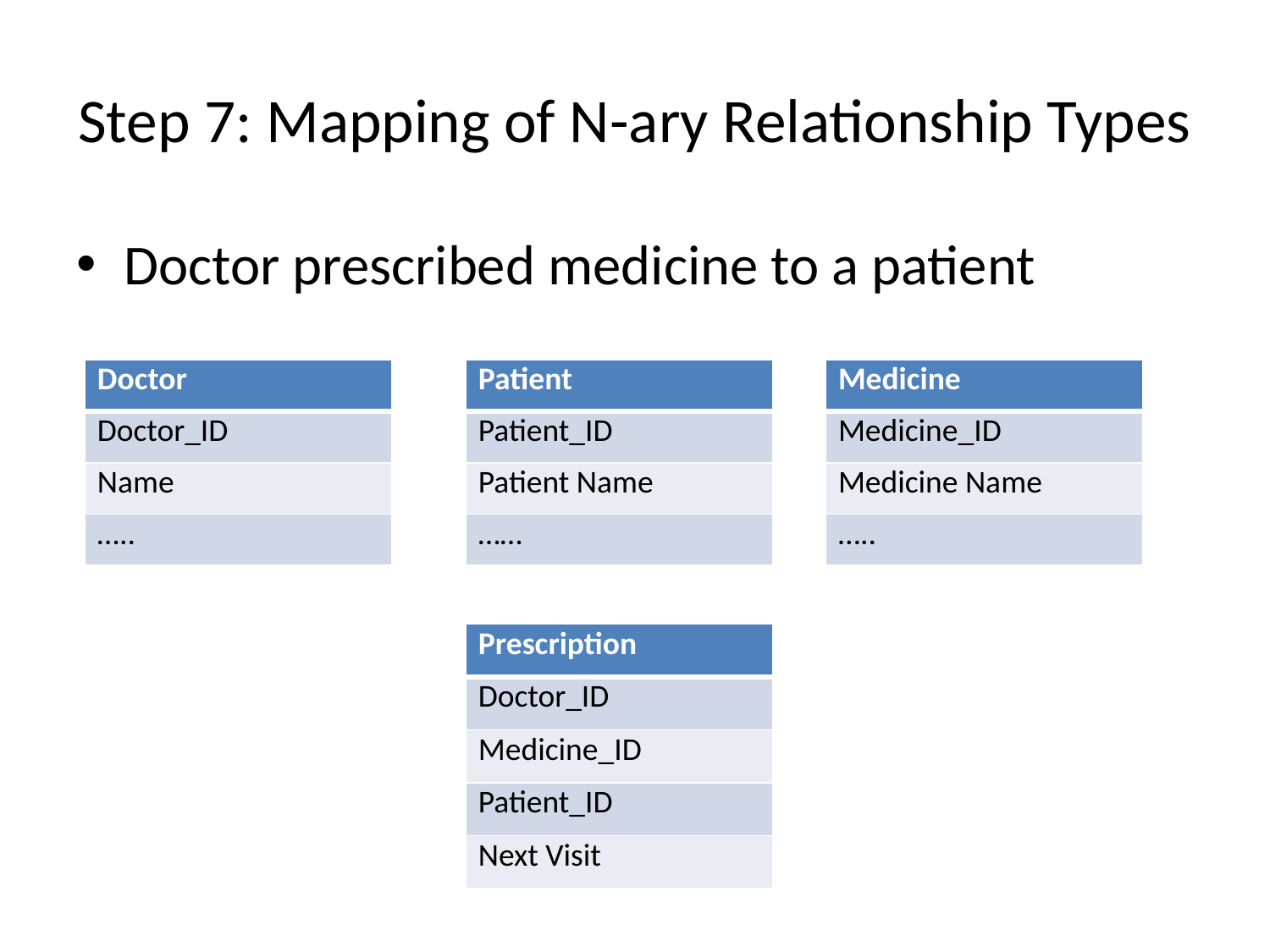

# Step 7: Mapping of N-ary Relationship Types
Doctor prescribed medicine to a patient
| Doctor |
| --- |
| Doctor\_ID |
| Name |
| ….. |
| Patient |
| --- |
| Patient\_ID |
| Patient Name |
| …… |
| Medicine |
| --- |
| Medicine\_ID |
| Medicine Name |
| ….. |
| Prescription |
| --- |
| Doctor\_ID |
| Medicine\_ID |
| Patient\_ID |
| Next Visit |